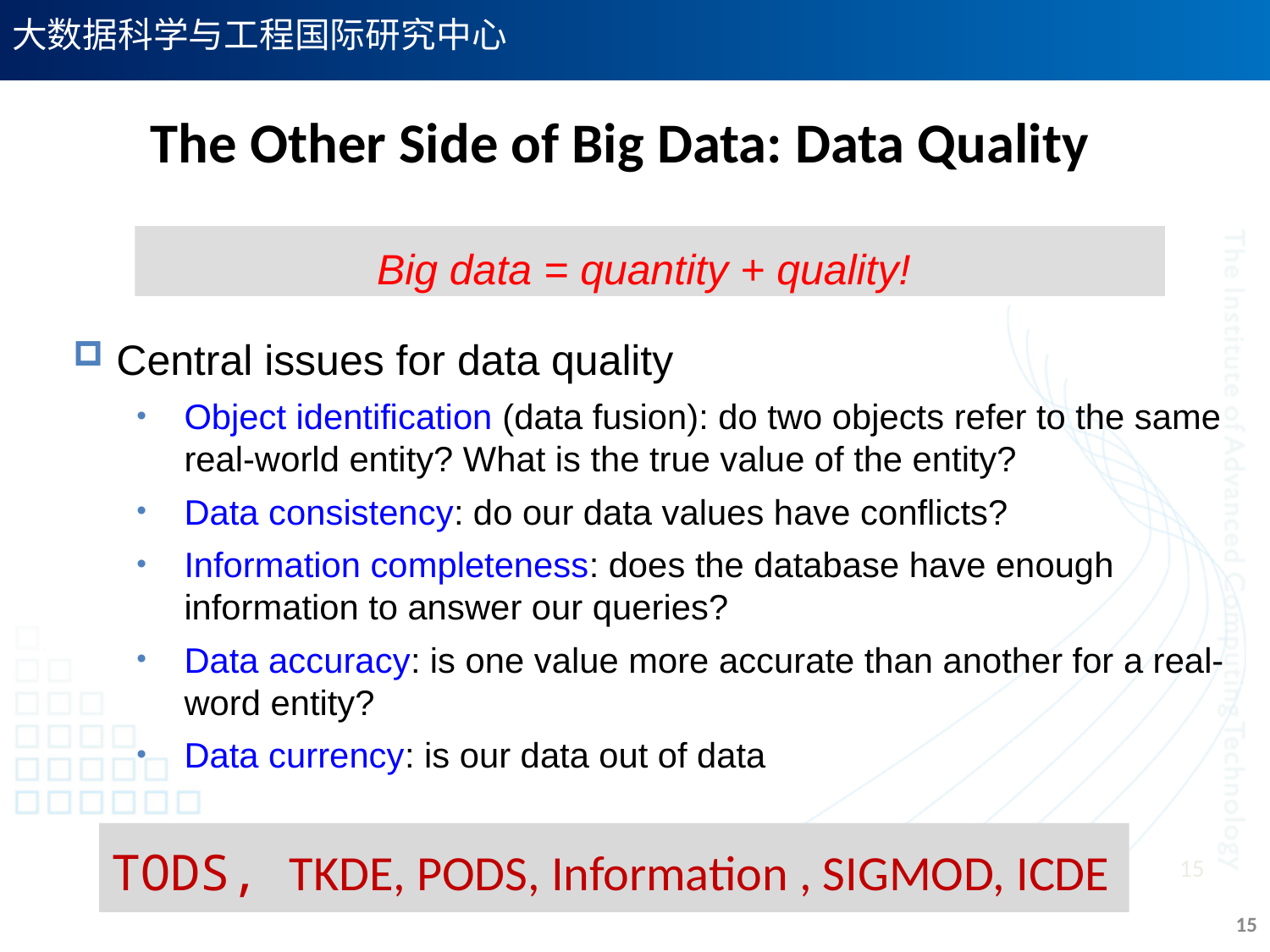

The Other Side of Big Data: Data Quality
Big data = quantity + quality!
 Central issues for data quality
Object identification (data fusion): do two objects refer to the same real-world entity? What is the true value of the entity?
Data consistency: do our data values have conflicts?
Information completeness: does the database have enough information to answer our queries?
Data accuracy: is one value more accurate than another for a real-word entity?
Data currency: is our data out of data
TODS, TKDE, PODS, Information , SIGMOD, ICDE
15
15